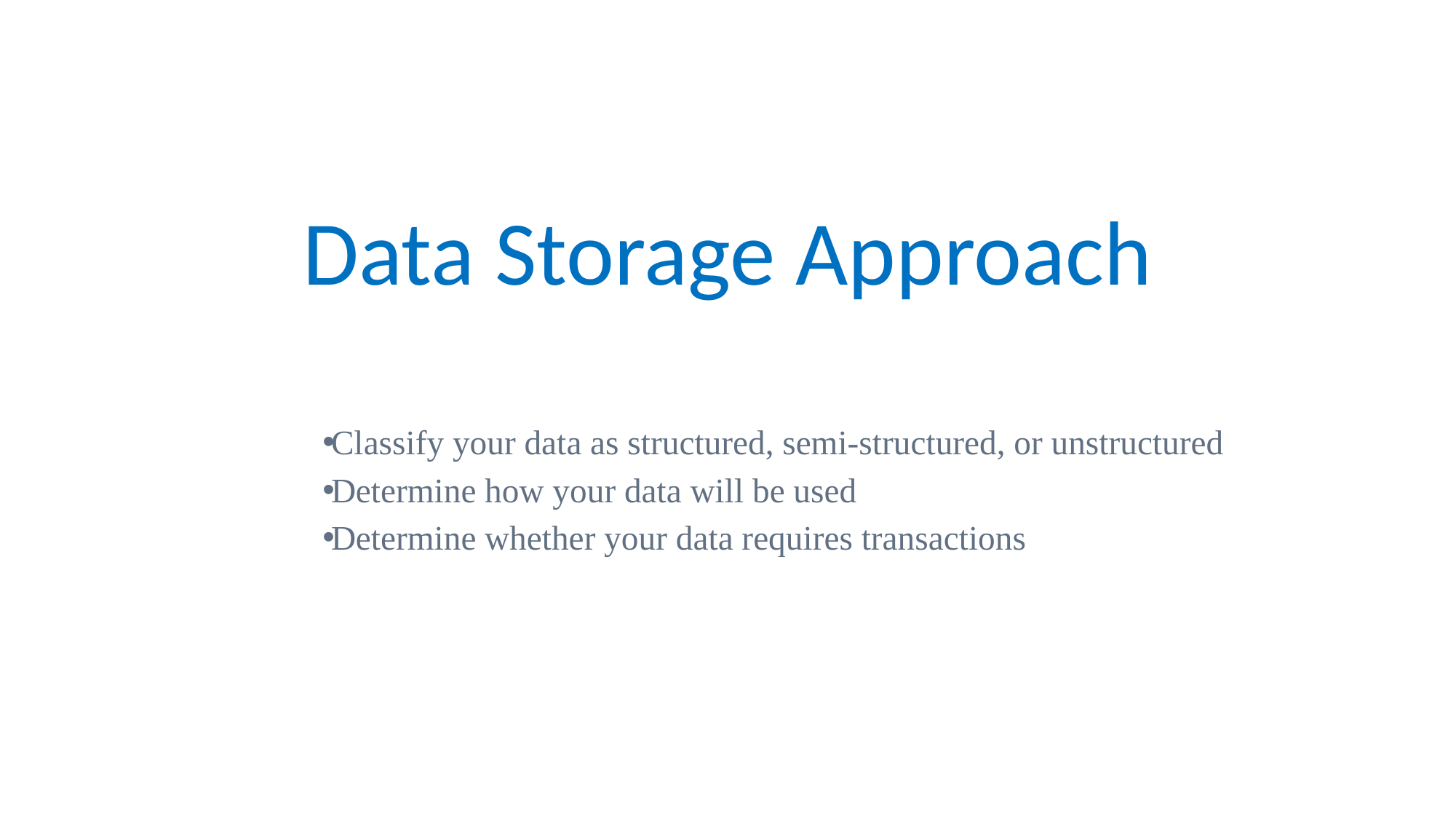

# Data Storage Approach
Classify your data as structured, semi-structured, or unstructured
Determine how your data will be used
Determine whether your data requires transactions